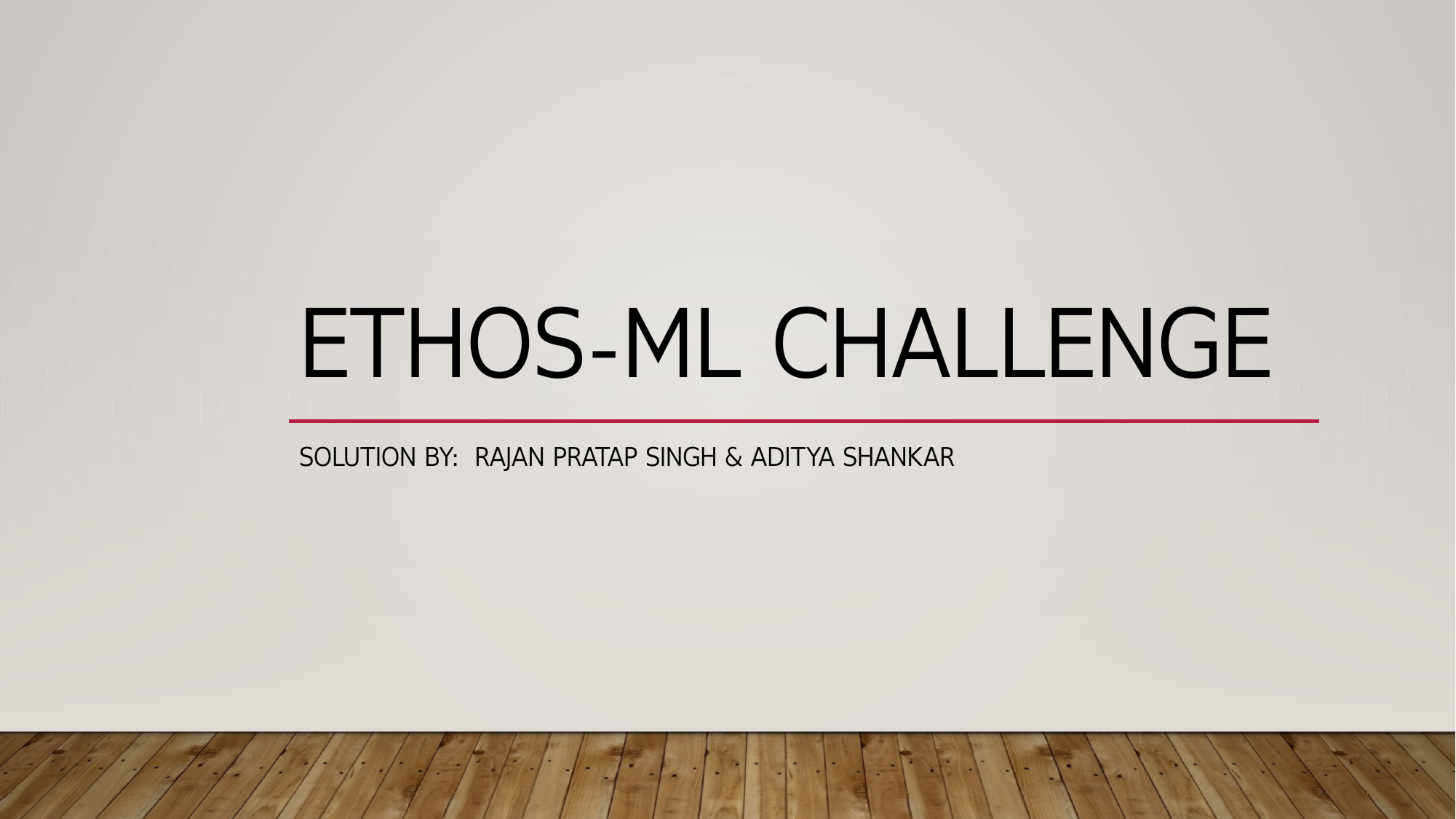

# Ethos-ML Challenge
Solution By:  Rajan Pratap SINGH & Aditya Shankar